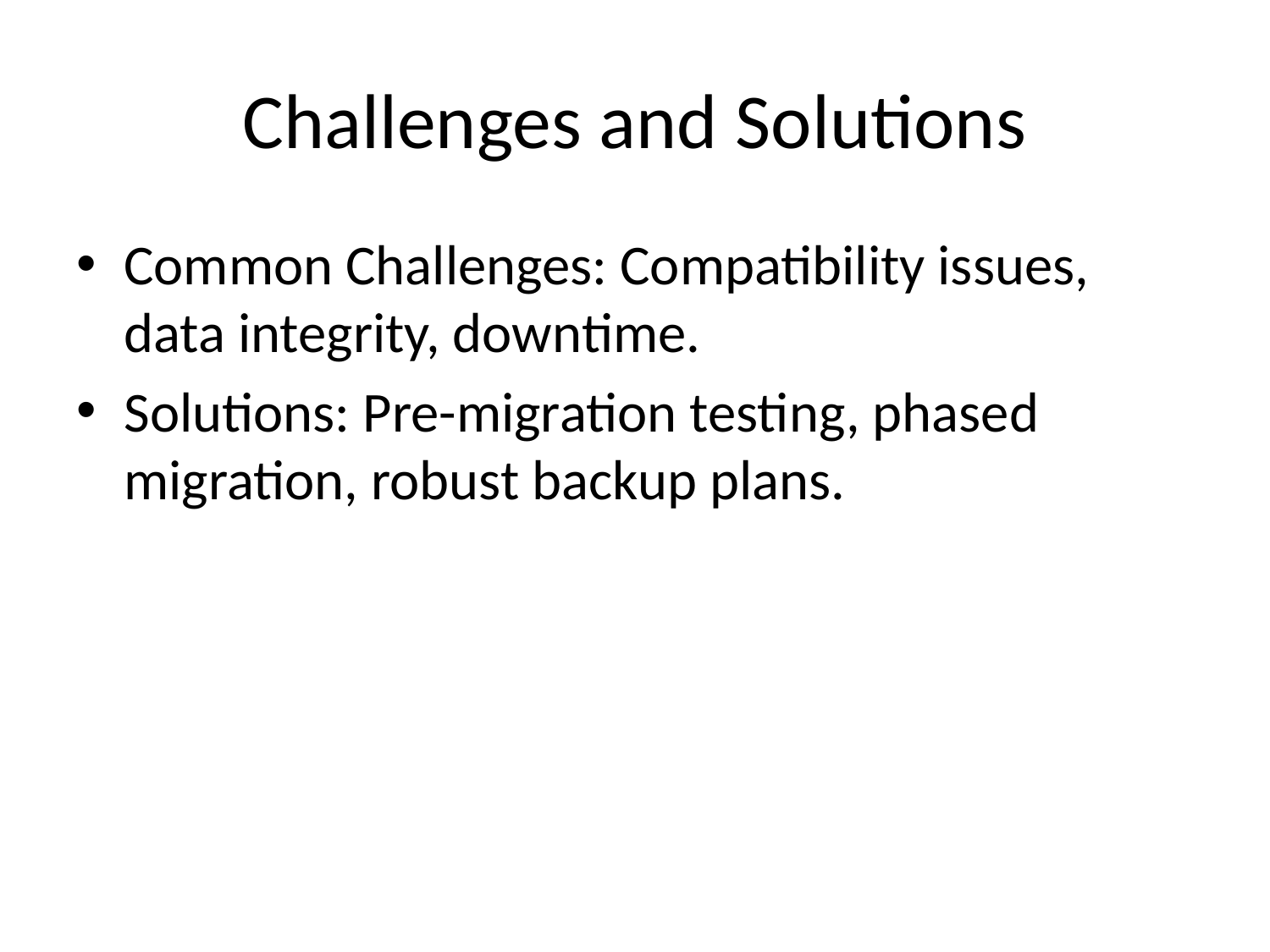

# Challenges and Solutions
Common Challenges: Compatibility issues, data integrity, downtime.
Solutions: Pre-migration testing, phased migration, robust backup plans.